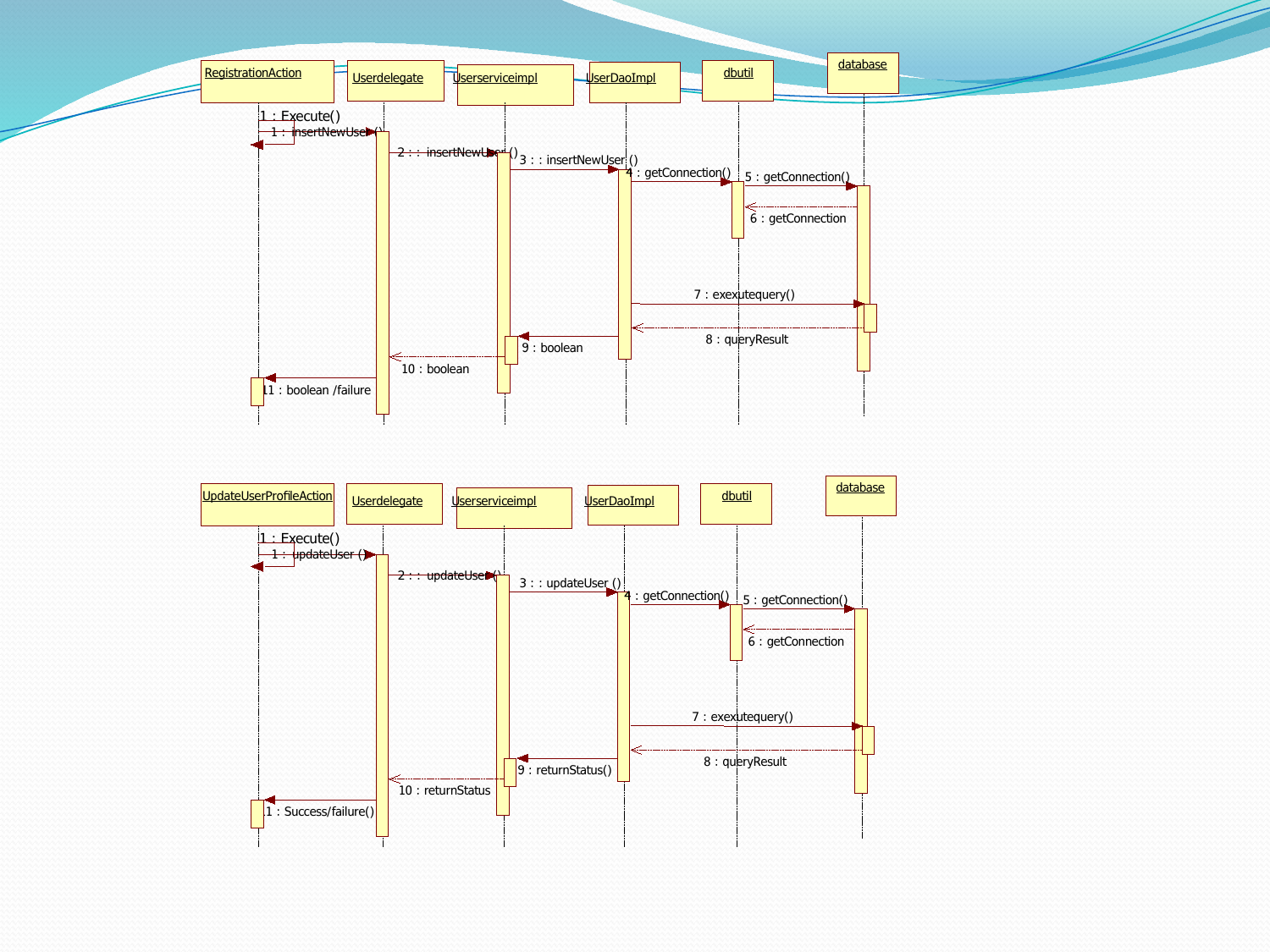

database

RegistrationAction

dbutil
Userdelegate
Userserviceimpl
UserDaoImpl

1 : Execute()

1 : insertNewUser ()

2 : : insertNewUser ()

3 : : insertNewUser ()

4 : getConnection()

5 : getConnection()

6 : getConnection
7 : exexutequery()

8 : queryResult

9 : boolean

10 : boolean

11 : boolean /failure

database

UpdateUserProfileAction

dbutil
Userdelegate
Userserviceimpl
UserDaoImpl

1 : Execute()

1 : updateUser ()

2 : : updateUser ()

3 : : updateUser ()

4 : getConnection()

5 : getConnection()

6 : getConnection
7 : exexutequery()

8 : queryResult

9 : returnStatus()

10 : returnStatus

11 : Success/failure()